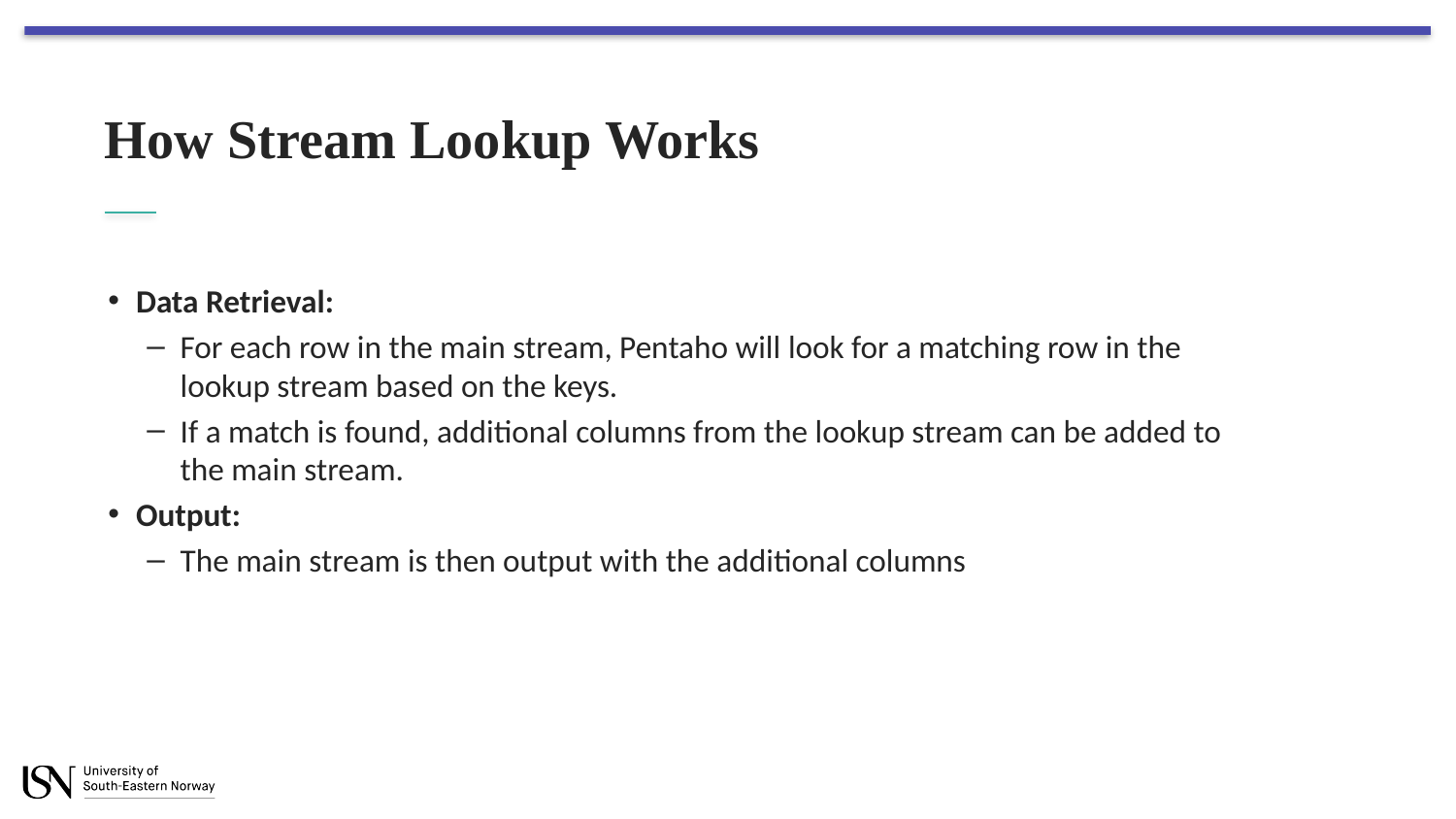

# How Stream Lookup Works
Data Retrieval:
For each row in the main stream, Pentaho will look for a matching row in the lookup stream based on the keys.
If a match is found, additional columns from the lookup stream can be added to the main stream.
Output:
The main stream is then output with the additional columns